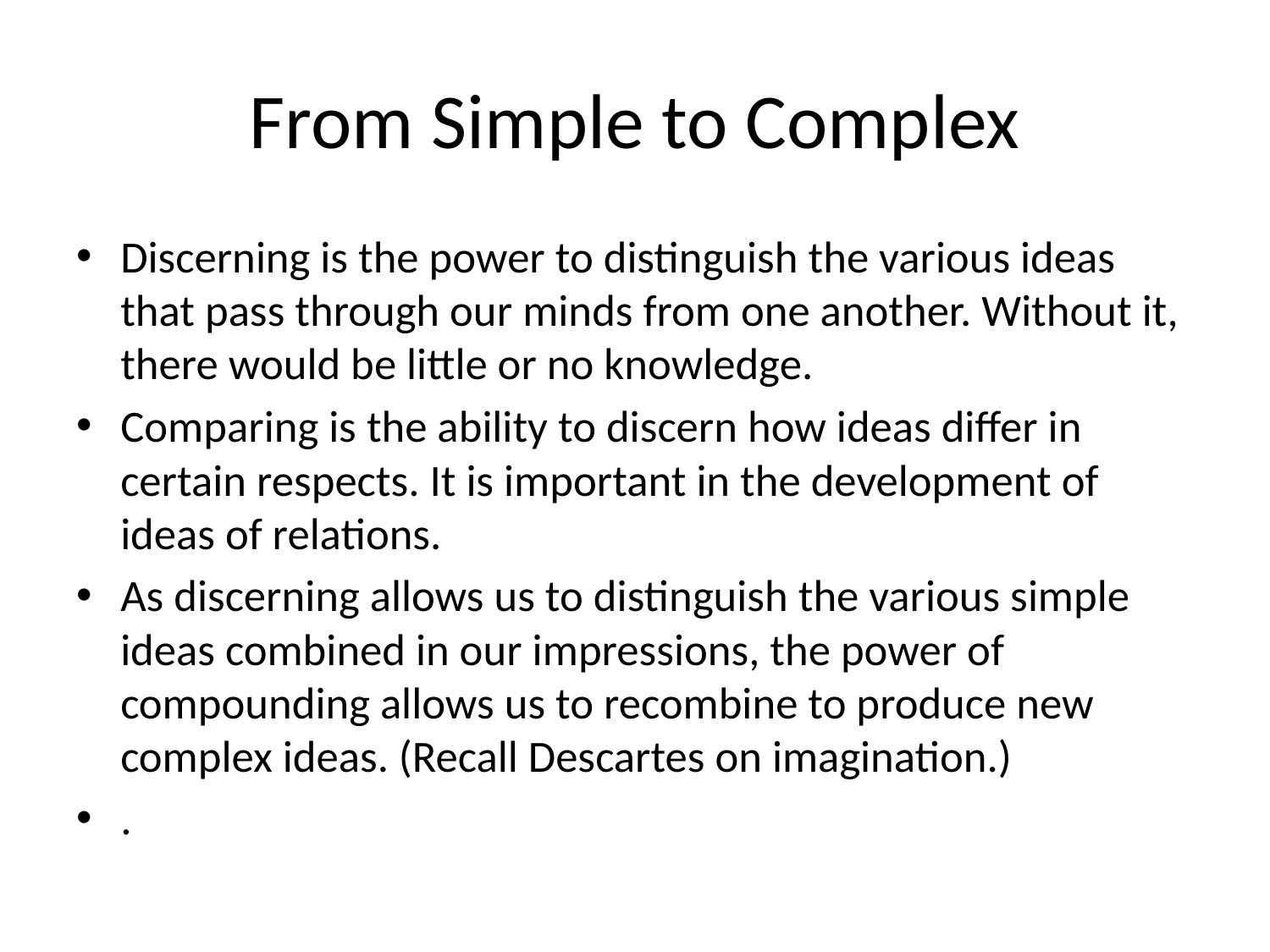

# From Simple to Complex
Discerning is the power to distinguish the various ideas that pass through our minds from one another. Without it, there would be little or no knowledge.
Comparing is the ability to discern how ideas differ in certain respects. It is important in the development of ideas of relations.
As discerning allows us to distinguish the various simple ideas combined in our impressions, the power of compounding allows us to recombine to produce new complex ideas. (Recall Descartes on imagination.)
.